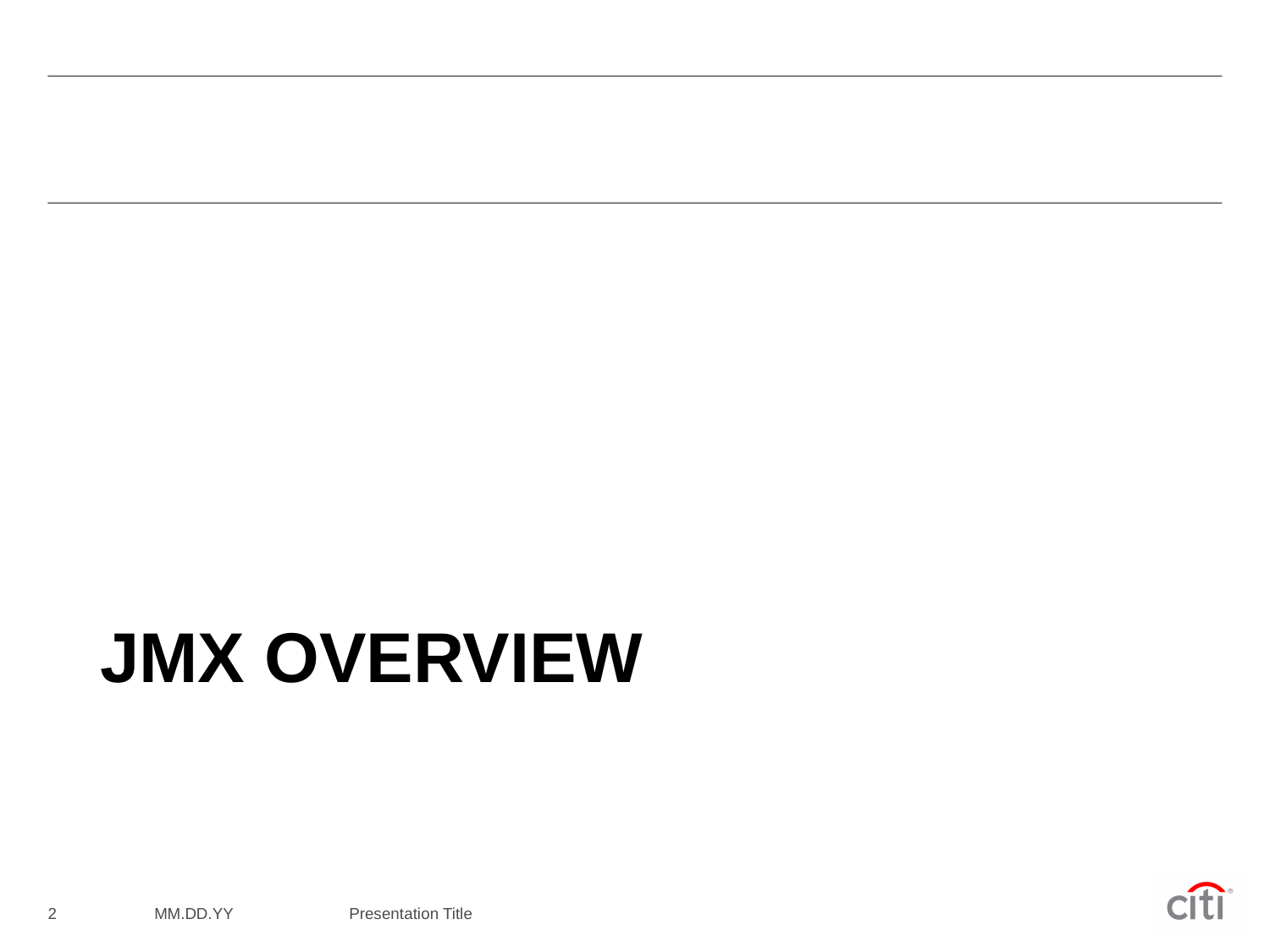

# JMX Overview
2
MM.DD.YY
Presentation Title